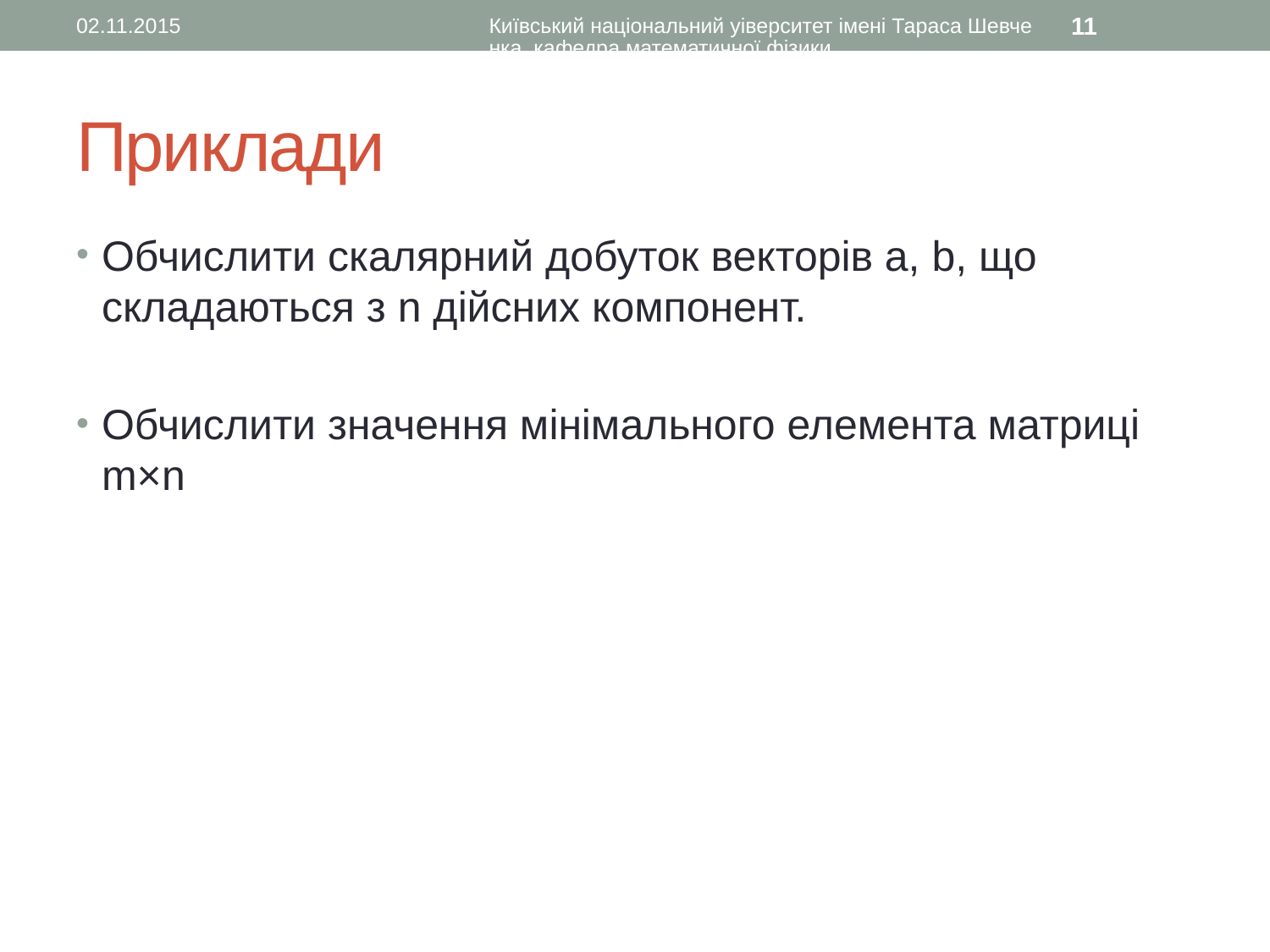

02.11.2015
Київський національний уіверситет імені Тараса Шевченка, кафедра математичної фізики
11
# Приклади
Обчислити скалярний добуток векторів a, b, що складаються з n дійсних компонент.

Обчислити значення мінімального елемента матриці m×n